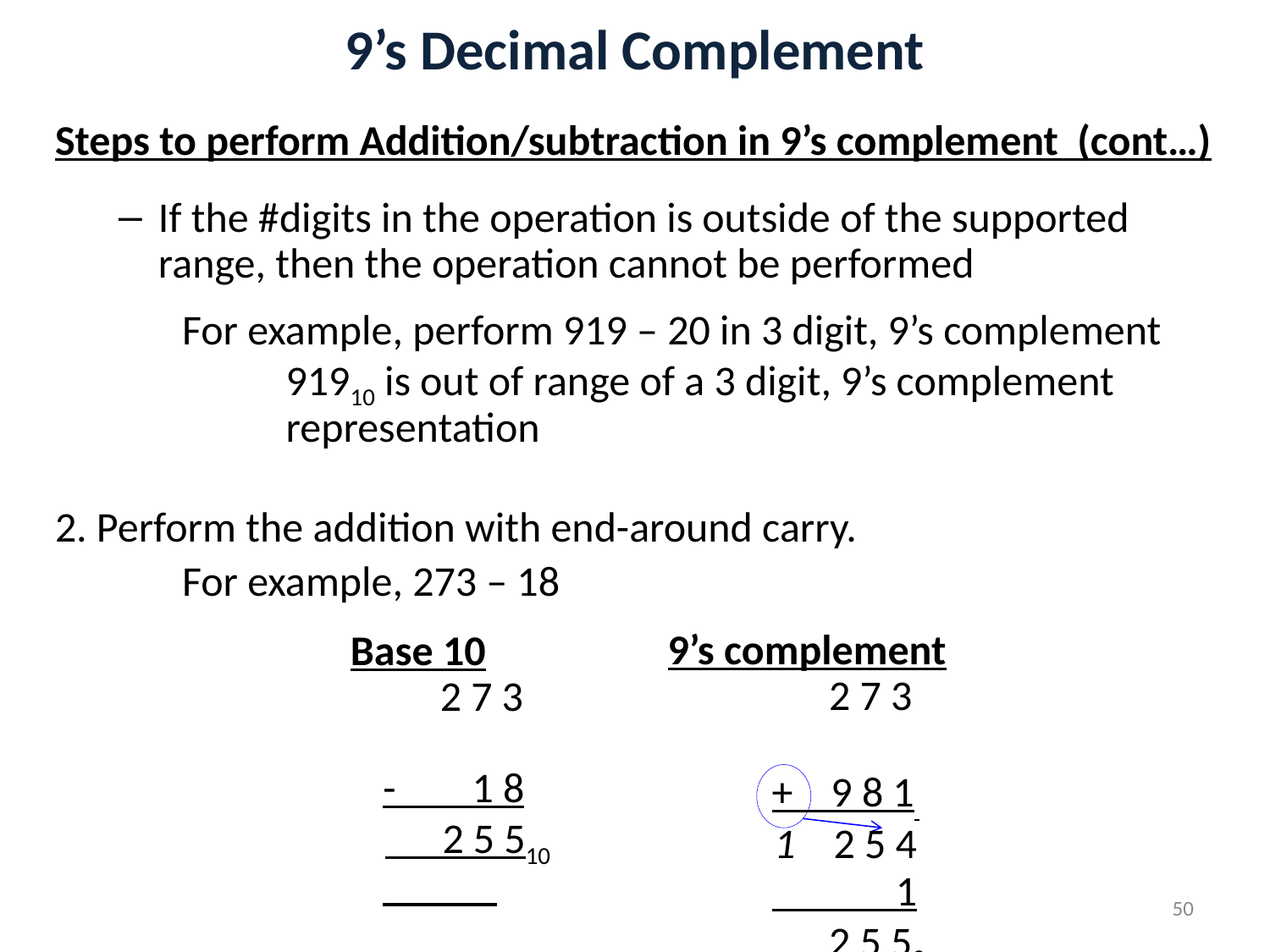

# 9’s Decimal Complement
Steps to perform Addition/subtraction in 9’s complement  (cont…)
If the #digits in the operation is outside of the supported range, then the operation cannot be performed
For example, perform 919 – 20 in 3 digit, 9’s complement
91910 is out of range of a 3 digit, 9’s complement representation

2. Perform the addition with end-around carry.
	For example, 273 – 18

9’s complement
	      2 7 3
	+    9 8 1
              1    2 5 4
	             1
  	      2 5 59s
Base 10
	      2 7 3
	-        1 8
                    2 5 510

50